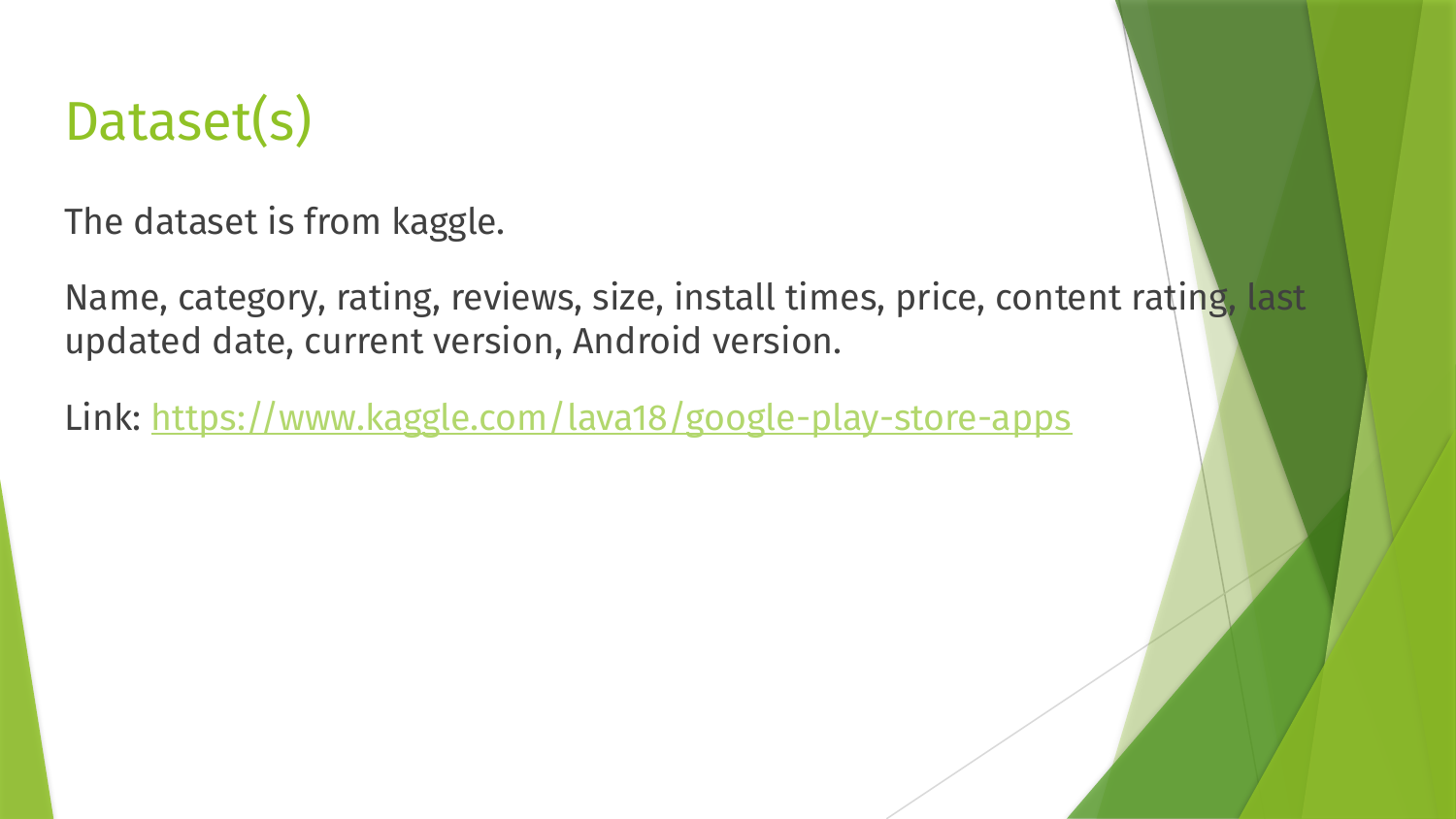

# Dataset(s)
The dataset is from kaggle.
Name, category, rating, reviews, size, install times, price, content rating, last updated date, current version, Android version.
Link: https://www.kaggle.com/lava18/google-play-store-apps